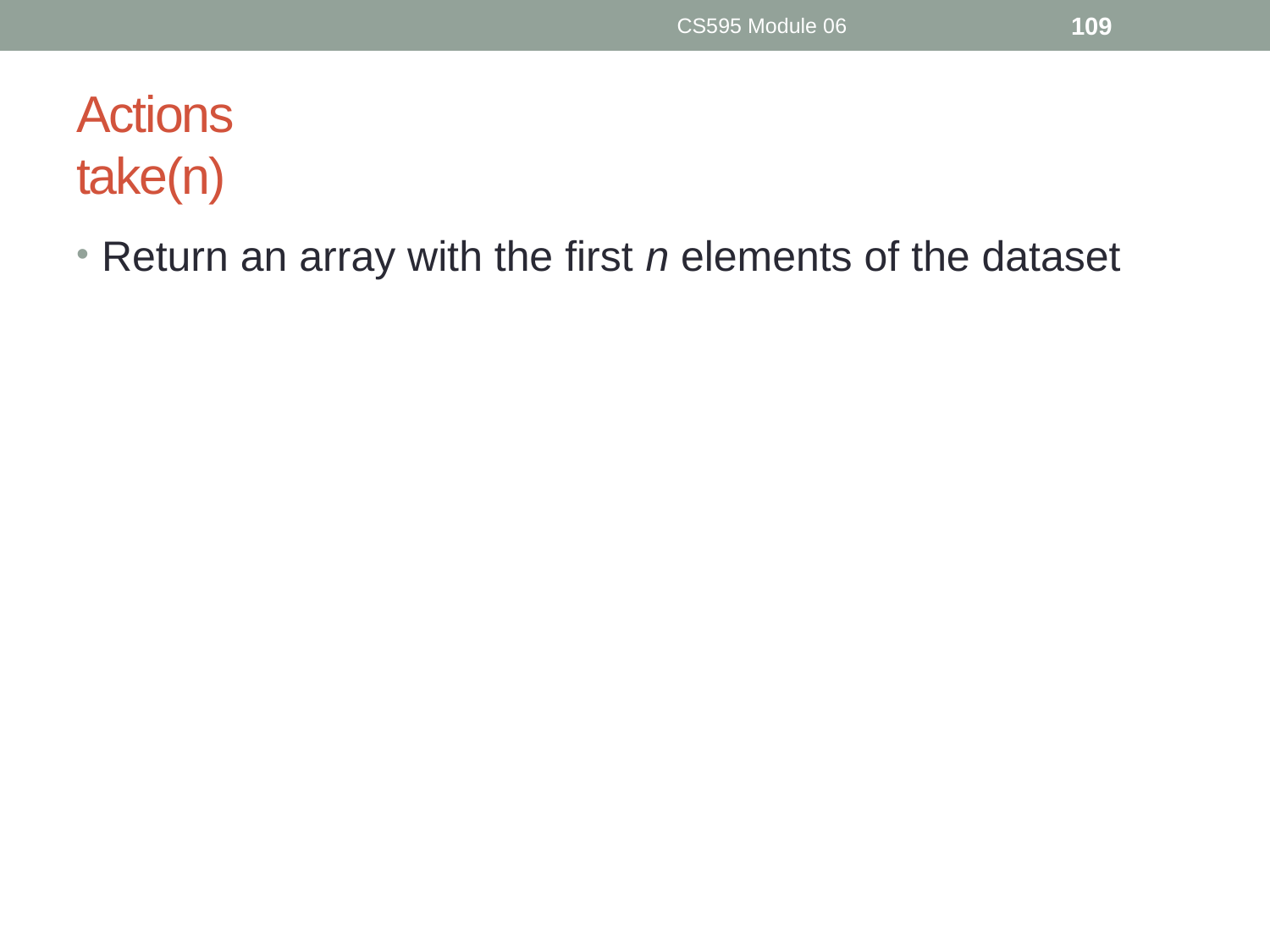

CS595 Module 06
109
# Actions take(n)
Return an array with the first n elements of the dataset